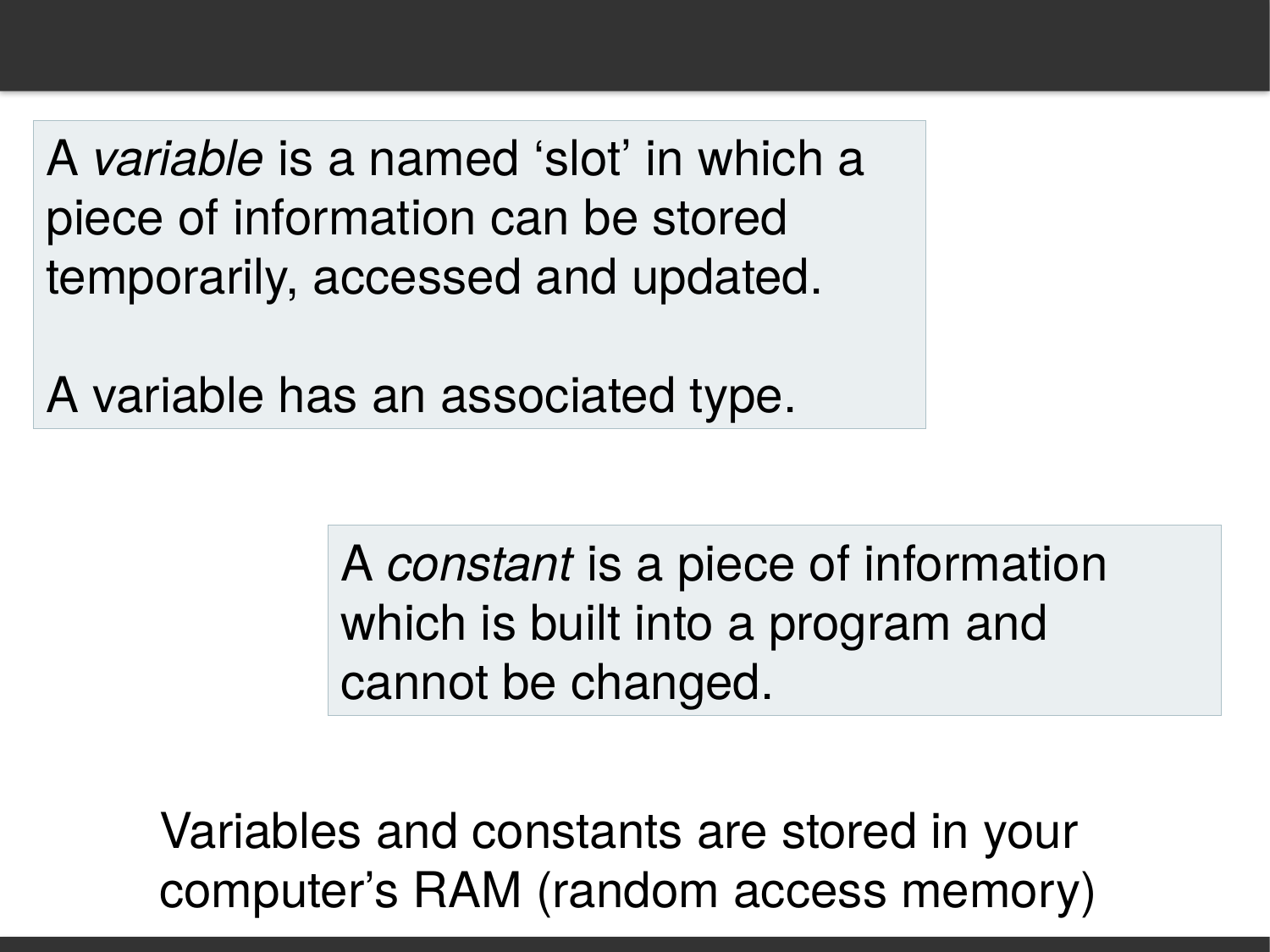

A variable is a named ‘slot’ in which a piece of information can be stored temporarily, accessed and updated.

A variable has an associated type.
A constant is a piece of information which is built into a program and cannot be changed.
Variables and constants are stored in your computer’s RAM (random access memory)